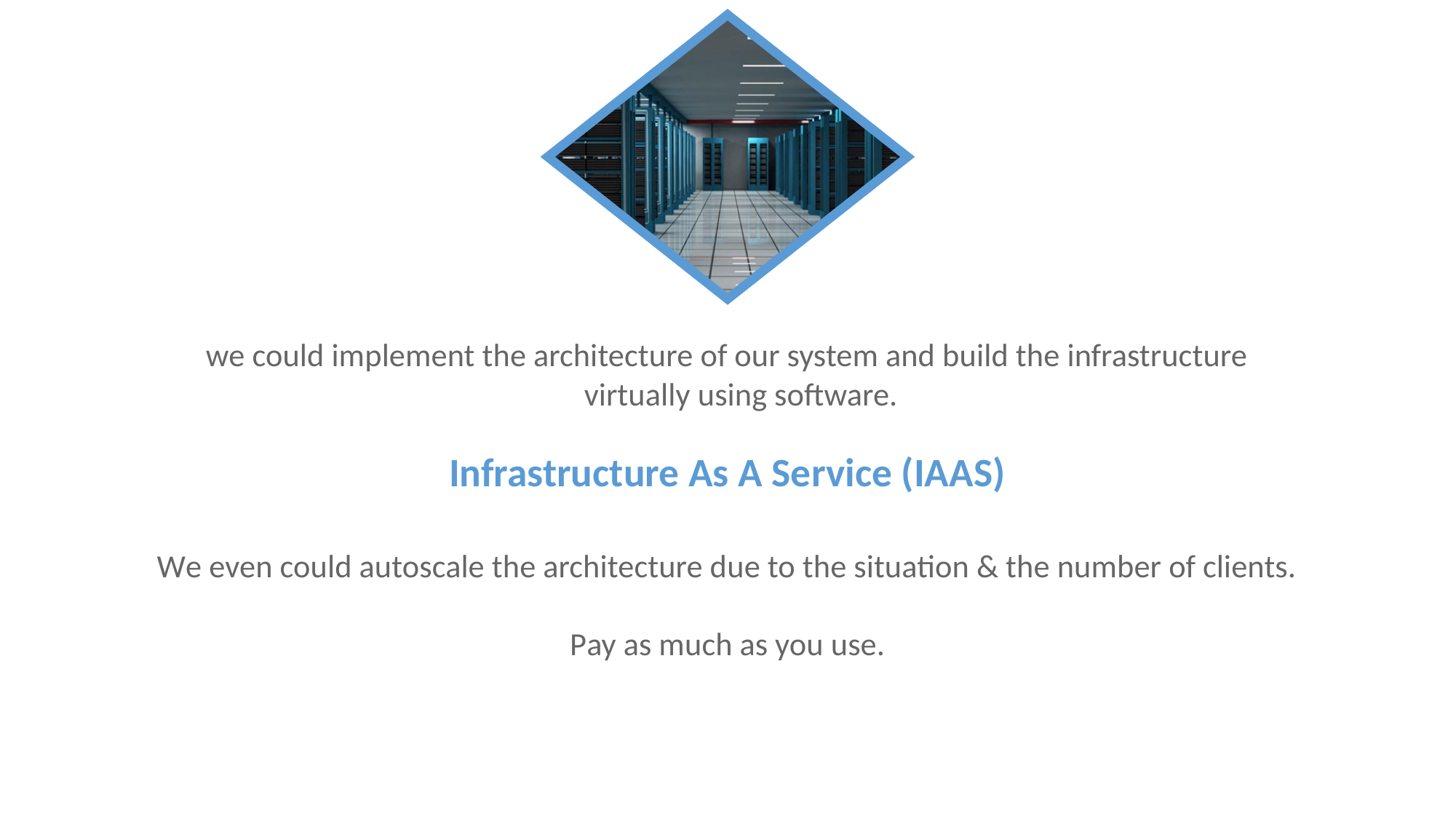

we could implement the architecture of our system and build the infrastructure virtually using software.

Infrastructure As A Service (IAAS)

We even could autoscale the architecture due to the situation & the number of clients.

Pay as much as you use.